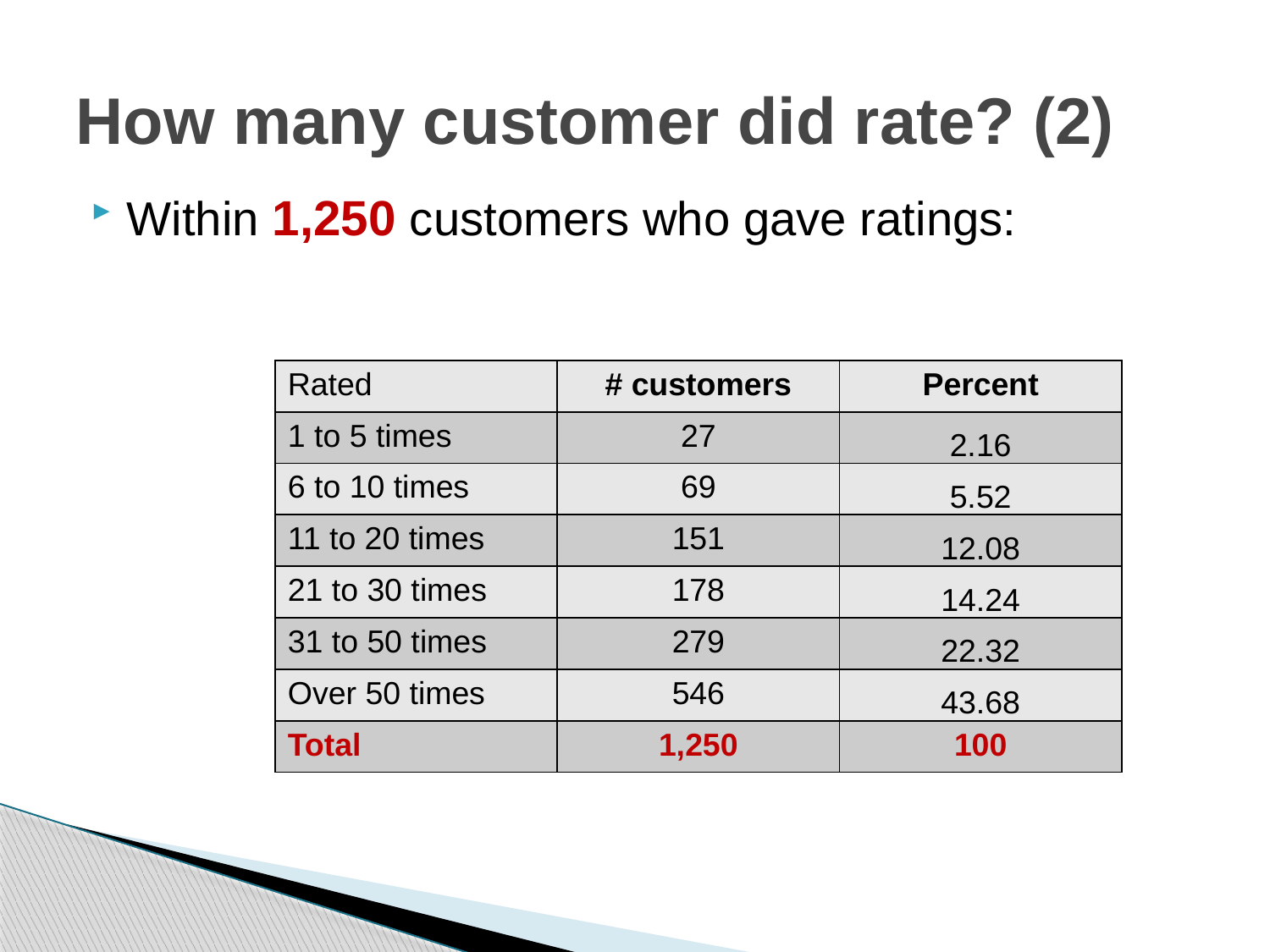

# How many customer did rate? (2)
Within 1,250 customers who gave ratings:

| Rated | # customers | Percent |
| --- | --- | --- |
| 1 to 5 times | 27 | 2.16 |
| 6 to 10 times | 69 | 5.52 |
| 11 to 20 times | 151 | 12.08 |
| 21 to 30 times | 178 | 14.24 |
| 31 to 50 times | 279 | 22.32 |
| Over 50 times | 546 | 43.68 |
| Total | 1,250 | 100 |